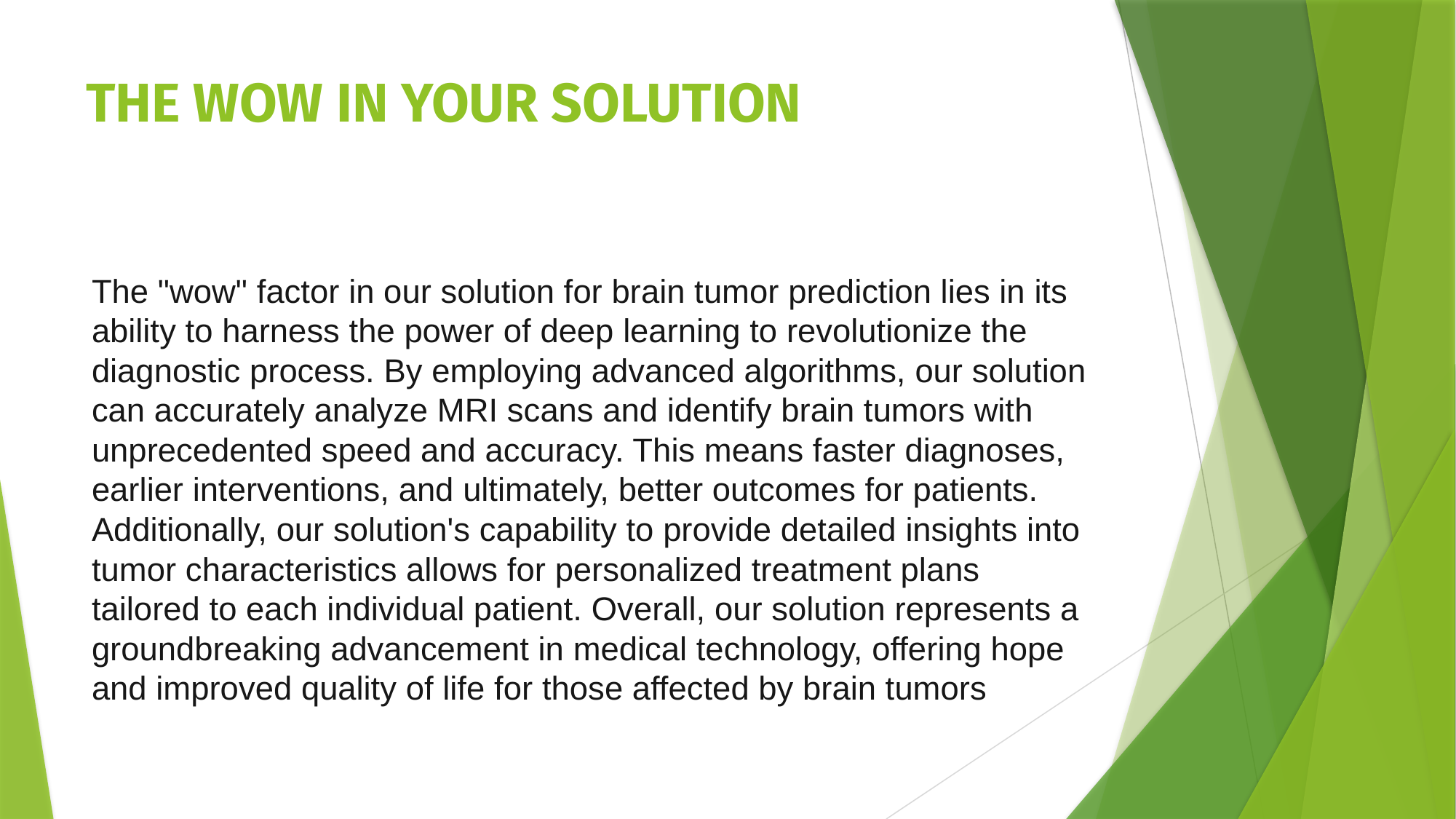

# THE WOW IN YOUR SOLUTION
The "wow" factor in our solution for brain tumor prediction lies in its ability to harness the power of deep learning to revolutionize the diagnostic process. By employing advanced algorithms, our solution can accurately analyze MRI scans and identify brain tumors with unprecedented speed and accuracy. This means faster diagnoses, earlier interventions, and ultimately, better outcomes for patients. Additionally, our solution's capability to provide detailed insights into tumor characteristics allows for personalized treatment plans tailored to each individual patient. Overall, our solution represents a groundbreaking advancement in medical technology, offering hope and improved quality of life for those affected by brain tumors